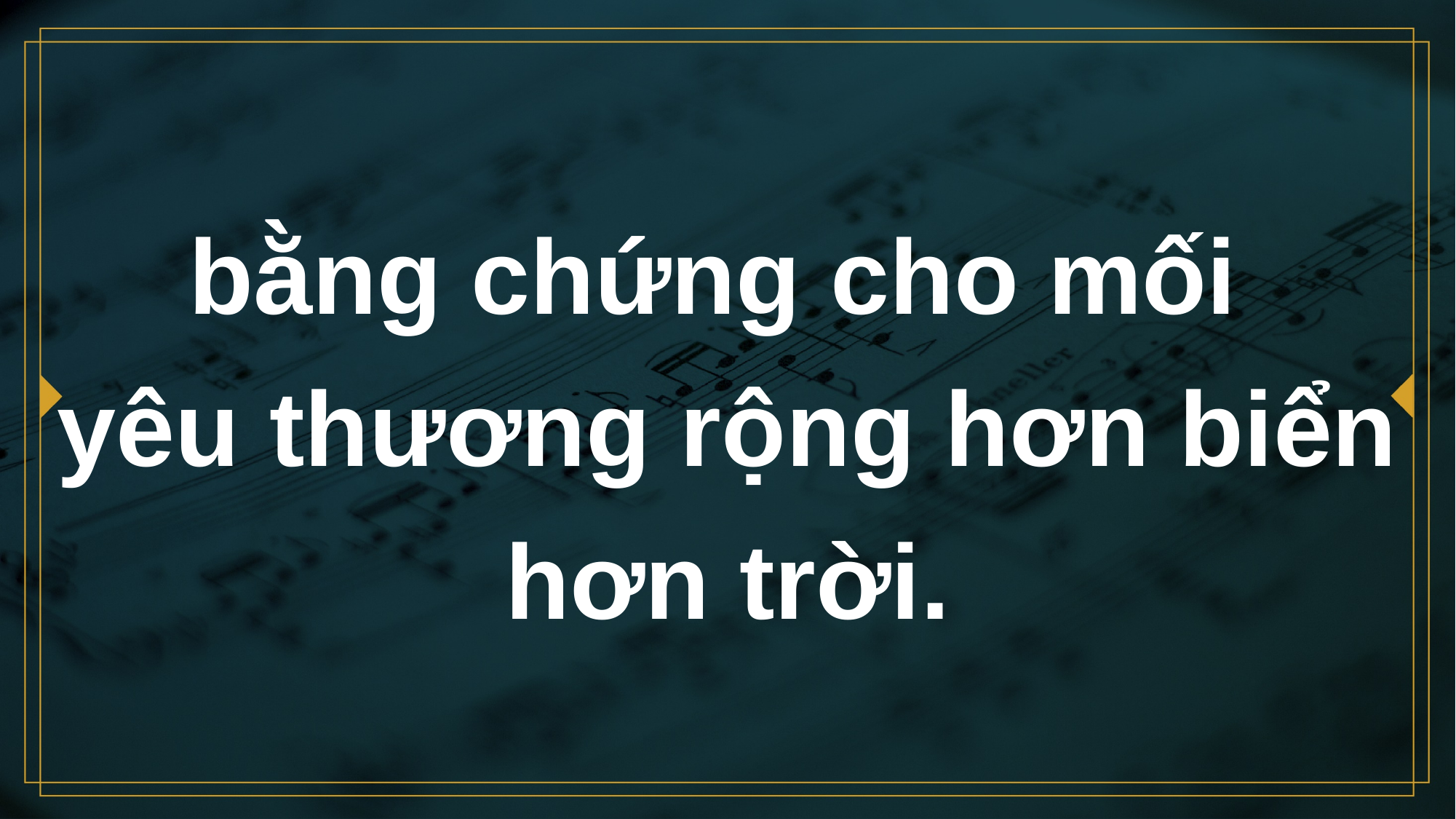

# bằng chứng cho mối yêu thương rộng hơn biển hơn trời.